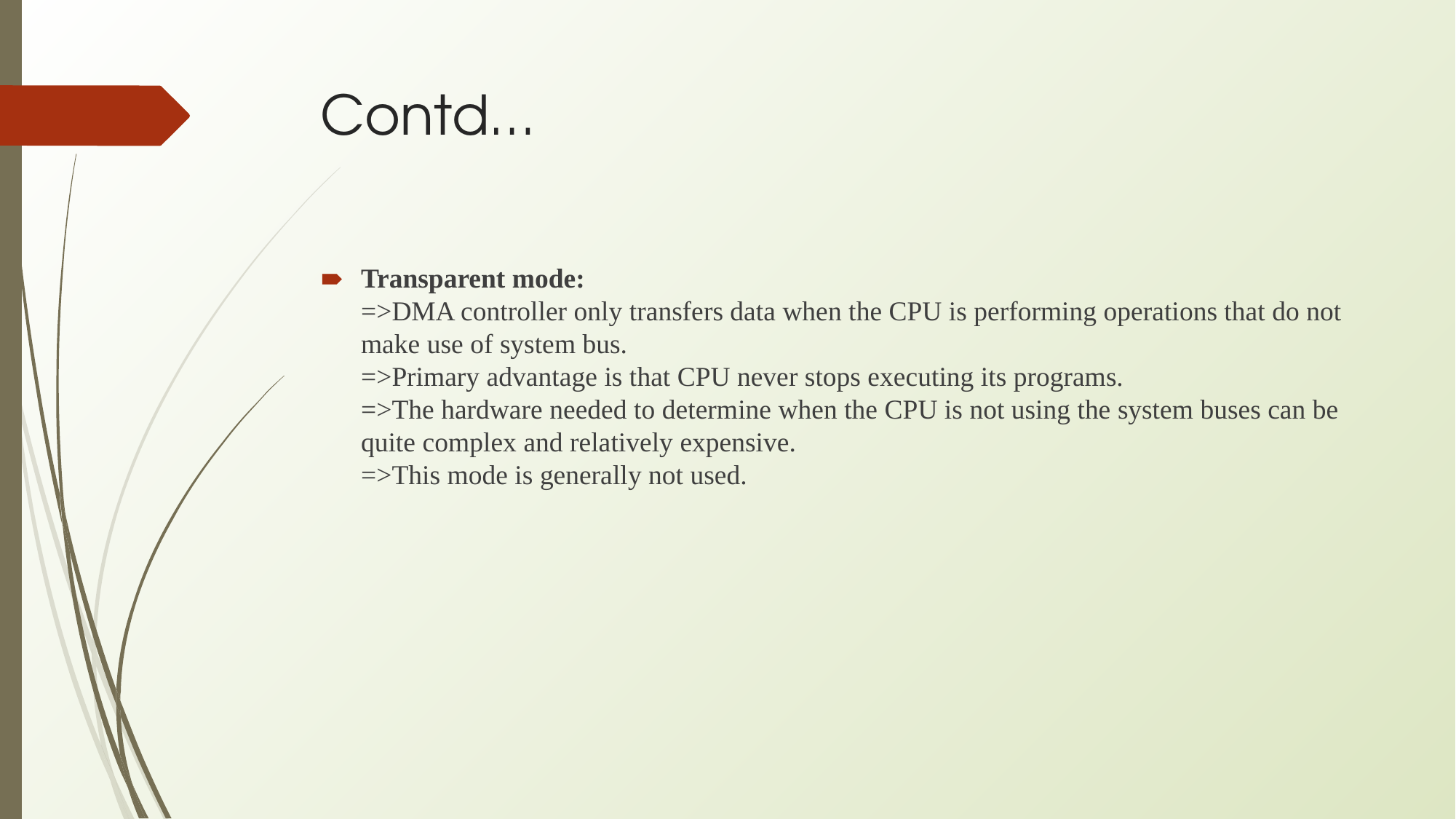

# Contd…
Transparent mode:
=>DMA controller only transfers data when the CPU is performing operations that do not make use of system bus.
=>Primary advantage is that CPU never stops executing its programs.
=>The hardware needed to determine when the CPU is not using the system buses can be quite complex and relatively expensive.
=>This mode is generally not used.